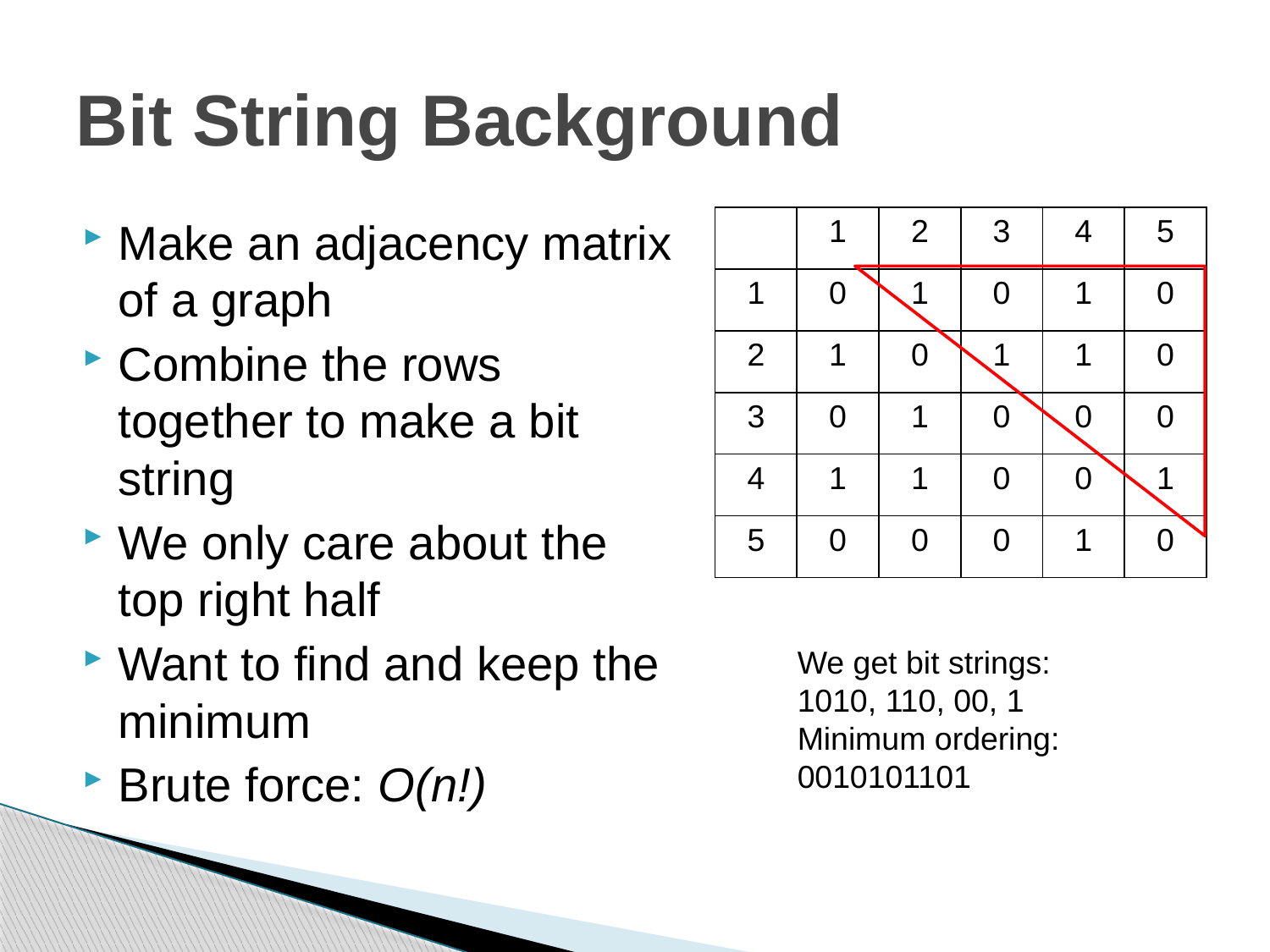

# Bit String Background
Make an adjacency matrix of a graph
Combine the rows together to make a bit string
We only care about the top right half
Want to find and keep the minimum
Brute force: O(n!)

|  | 1 | 2 | 3 | 4 | 5 |
| --- | --- | --- | --- | --- | --- |
| 1 | 0 | 1 | 0 | 1 | 0 |
| 2 | 1 | 0 | 1 | 1 | 0 |
| 3 | 0 | 1 | 0 | 0 | 0 |
| 4 | 1 | 1 | 0 | 0 | 1 |
| 5 | 0 | 0 | 0 | 1 | 0 |

We get bit strings:
1010, 110, 00, 1
Minimum ordering:
0010101101